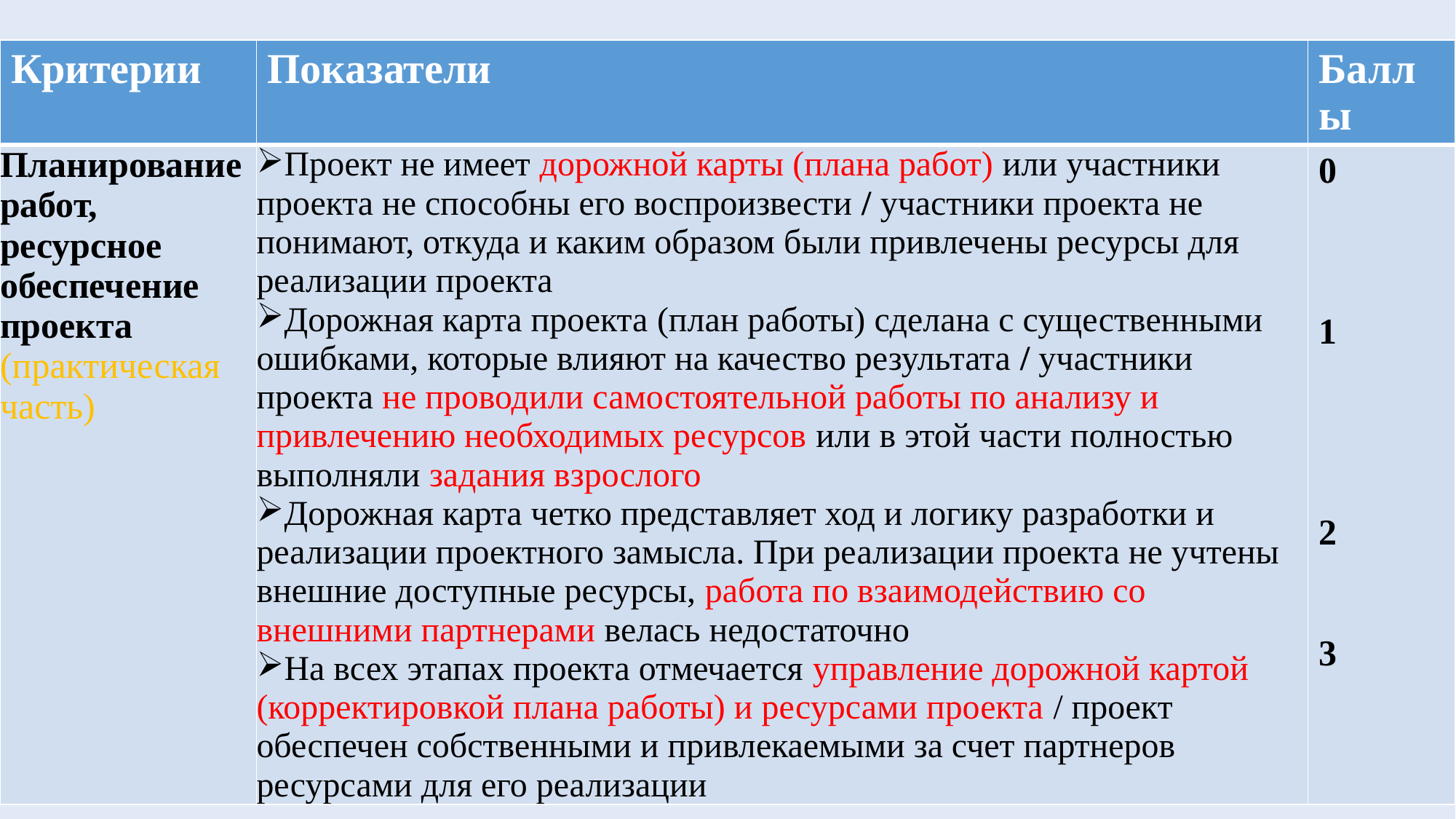

| Критерии | Показатели | Баллы |
| --- | --- | --- |
| Планирование работ, ресурсное обеспечение проекта (практическая часть) | Проект не имеет дорожной карты (плана работ) или участники проекта не способны его воспроизвести / участники проекта не понимают, откуда и каким образом были привлечены ресурсы для реализации проекта Дорожная карта проекта (план работы) сделана с существенными ошибками, которые влияют на качество результата / участники проекта не проводили самостоятельной работы по анализу и привлечению необходимых ресурсов или в этой части полностью выполняли задания взрослого Дорожная карта четко представляет ход и логику разработки и реализации проектного замысла. При реализации проекта не учтены внешние доступные ресурсы, работа по взаимодействию со внешними партнерами велась недостаточно На всех этапах проекта отмечается управление дорожной картой (корректировкой плана работы) и ресурсами проекта / проект обеспечен собственными и привлекаемыми за счет партнеров ресурсами для его реализации | 0 1 2 3 |